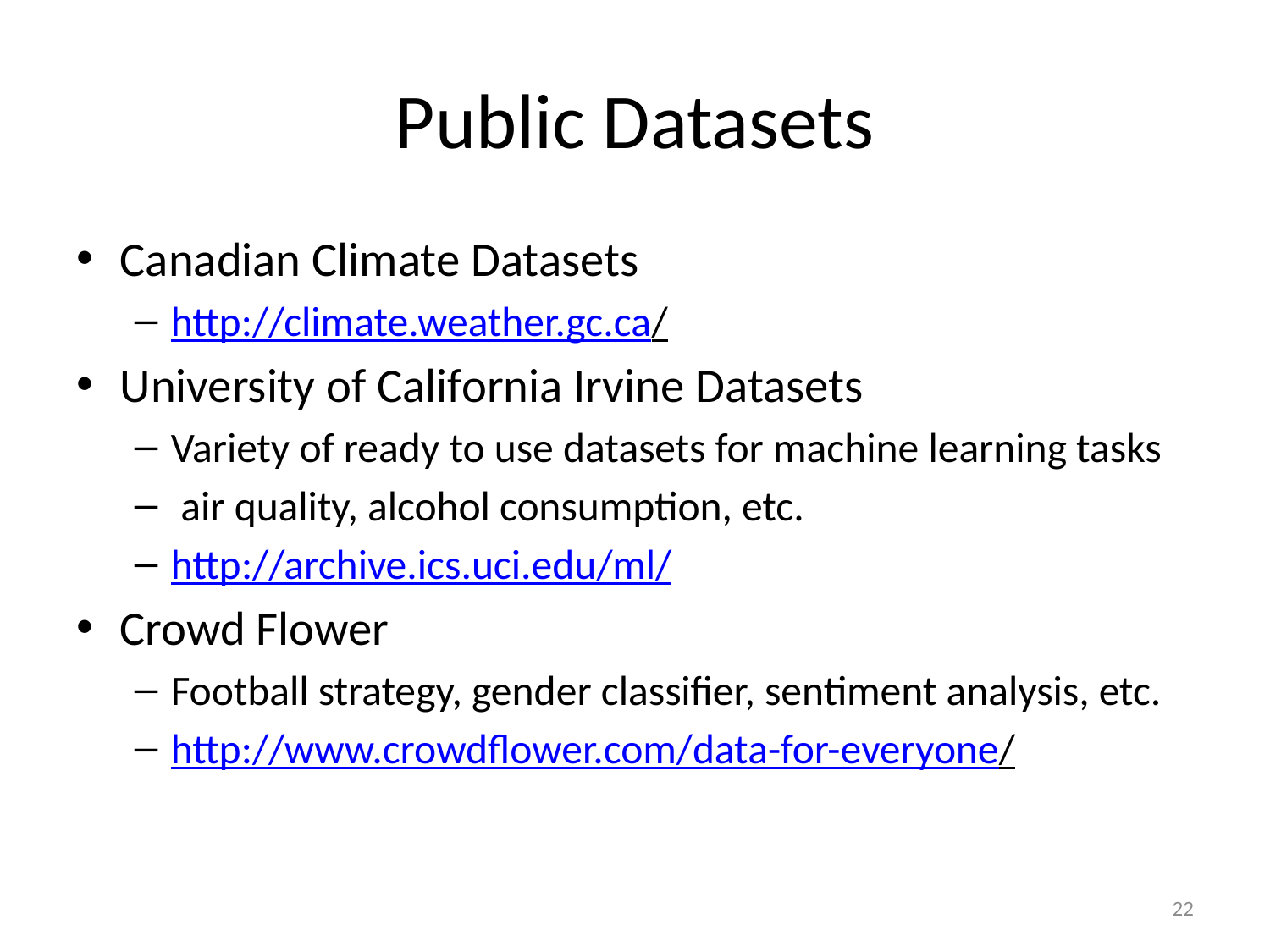

# Public Datasets
Canadian Climate Datasets
http://climate.weather.gc.ca/
University of California Irvine Datasets
Variety of ready to use datasets for machine learning tasks
 air quality, alcohol consumption, etc.
http://archive.ics.uci.edu/ml/
Crowd Flower
Football strategy, gender classifier, sentiment analysis, etc.
http://www.crowdflower.com/data-for-everyone/

22